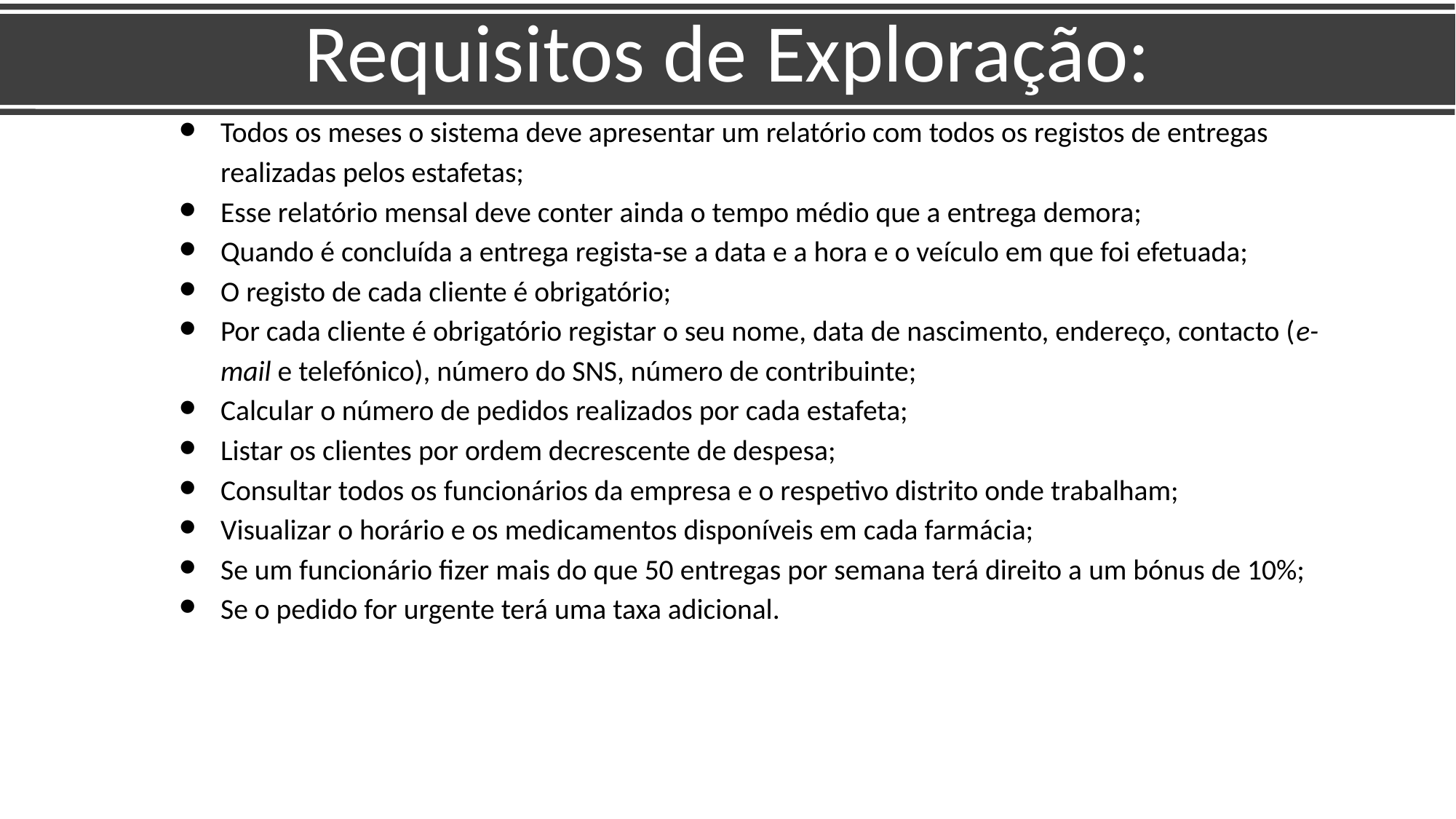

# Requisitos de Exploração:

Todos os meses o sistema deve apresentar um relatório com todos os registos de entregas realizadas pelos estafetas;
Esse relatório mensal deve conter ainda o tempo médio que a entrega demora;
Quando é concluída a entrega regista-se a data e a hora e o veículo em que foi efetuada;
O registo de cada cliente é obrigatório;
Por cada cliente é obrigatório registar o seu nome, data de nascimento, endereço, contacto (e-mail e telefónico), número do SNS, número de contribuinte;
Calcular o número de pedidos realizados por cada estafeta;
Listar os clientes por ordem decrescente de despesa;
Consultar todos os funcionários da empresa e o respetivo distrito onde trabalham;
Visualizar o horário e os medicamentos disponíveis em cada farmácia;
Se um funcionário fizer mais do que 50 entregas por semana terá direito a um bónus de 10%;
Se o pedido for urgente terá uma taxa adicional.